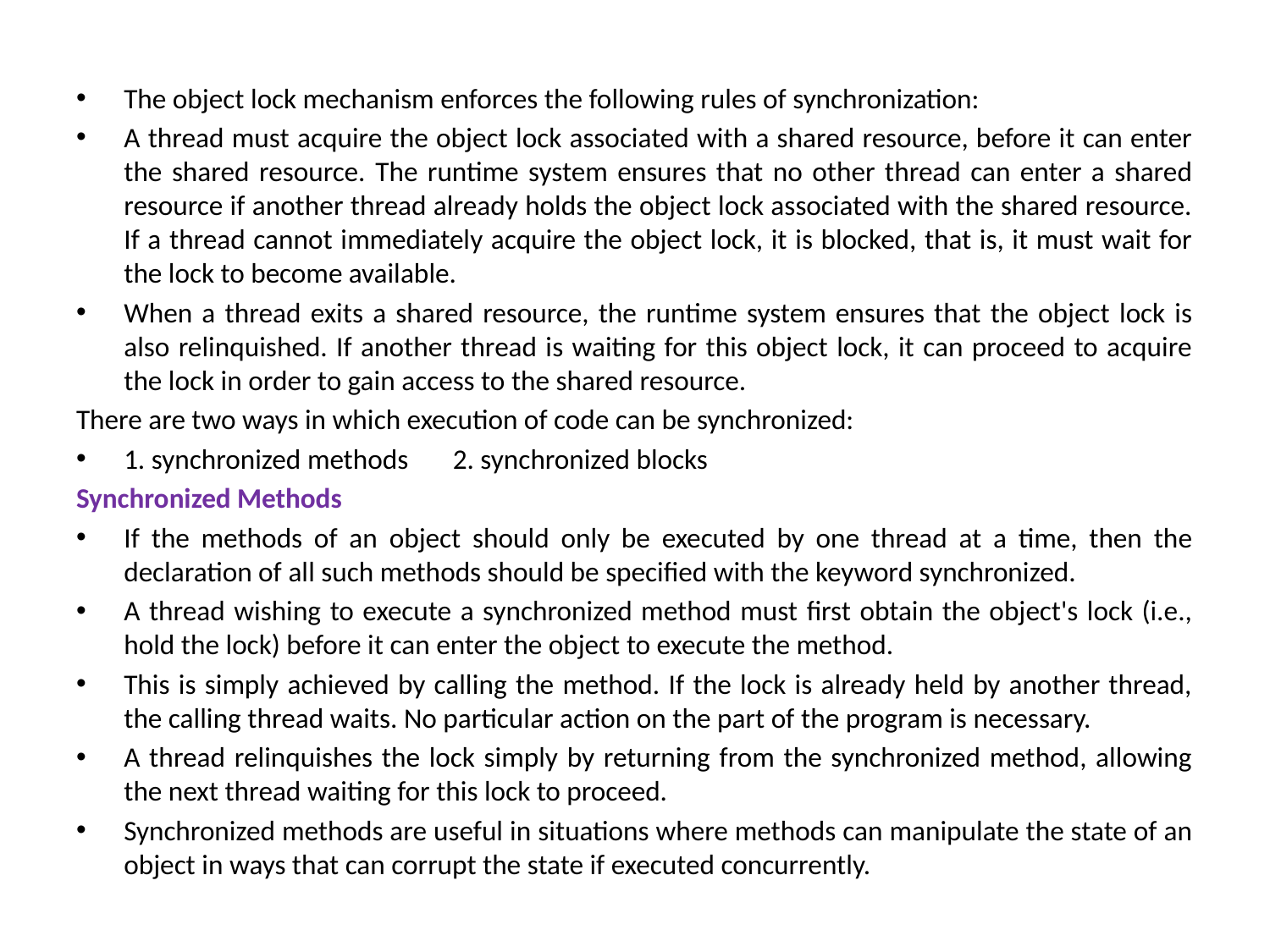

The object lock mechanism enforces the following rules of synchronization:
A thread must acquire the object lock associated with a shared resource, before it can enter the shared resource. The runtime system ensures that no other thread can enter a shared resource if another thread already holds the object lock associated with the shared resource. If a thread cannot immediately acquire the object lock, it is blocked, that is, it must wait for the lock to become available.
When a thread exits a shared resource, the runtime system ensures that the object lock is also relinquished. If another thread is waiting for this object lock, it can proceed to acquire the lock in order to gain access to the shared resource.
There are two ways in which execution of code can be synchronized:
1. synchronized methods       2. synchronized blocks
Synchronized Methods
If the methods of an object should only be executed by one thread at a time, then the declaration of all such methods should be specified with the keyword synchronized.
A thread wishing to execute a synchronized method must first obtain the object's lock (i.e., hold the lock) before it can enter the object to execute the method.
This is simply achieved by calling the method. If the lock is already held by another thread, the calling thread waits. No particular action on the part of the program is necessary.
A thread relinquishes the lock simply by returning from the synchronized method, allowing the next thread waiting for this lock to proceed.
Synchronized methods are useful in situations where methods can manipulate the state of an object in ways that can corrupt the state if executed concurrently.